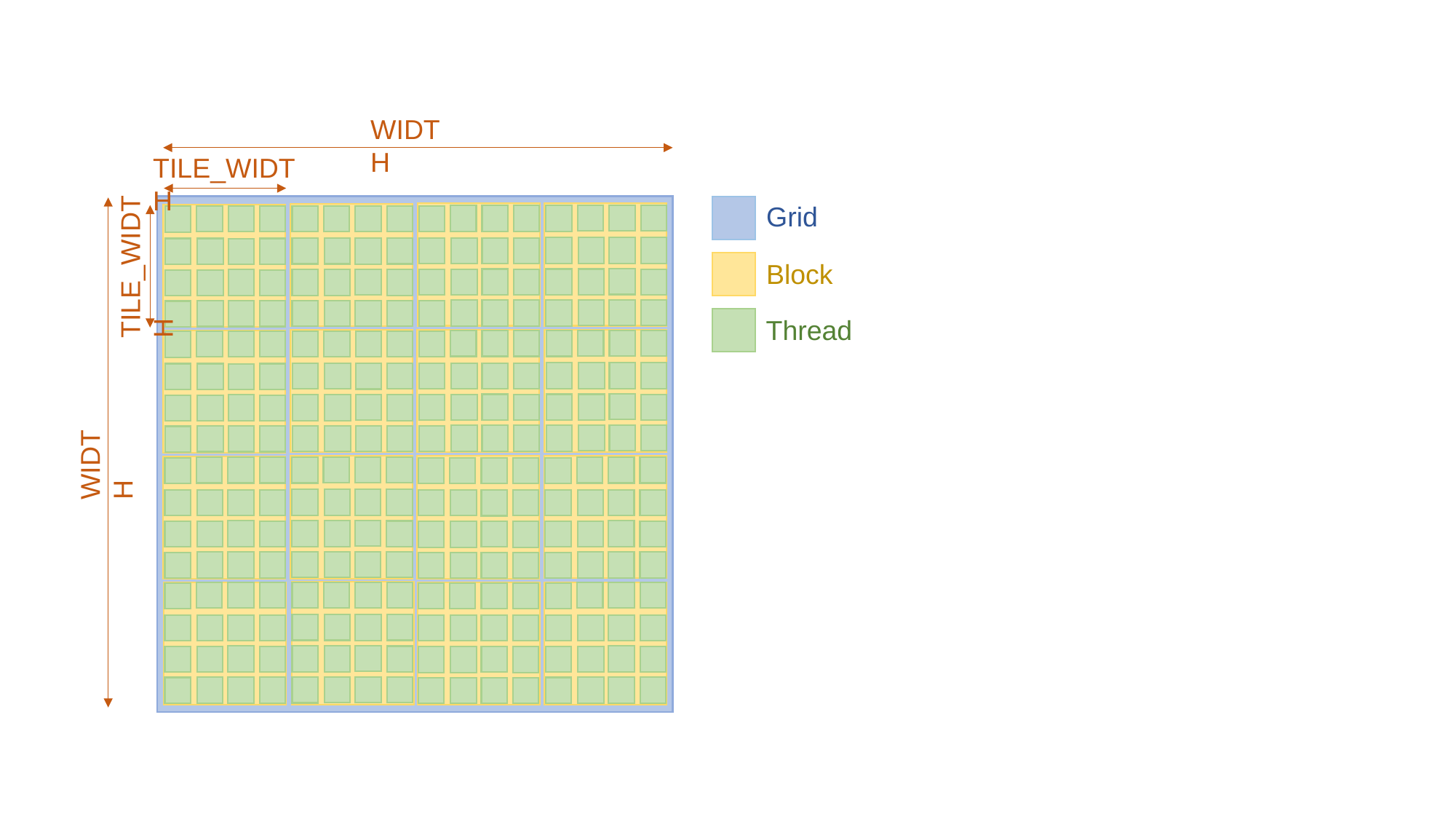

WIDTH
TILE_WIDTH

TILE_WIDTH
WIDTH
Grid

Block

Thread